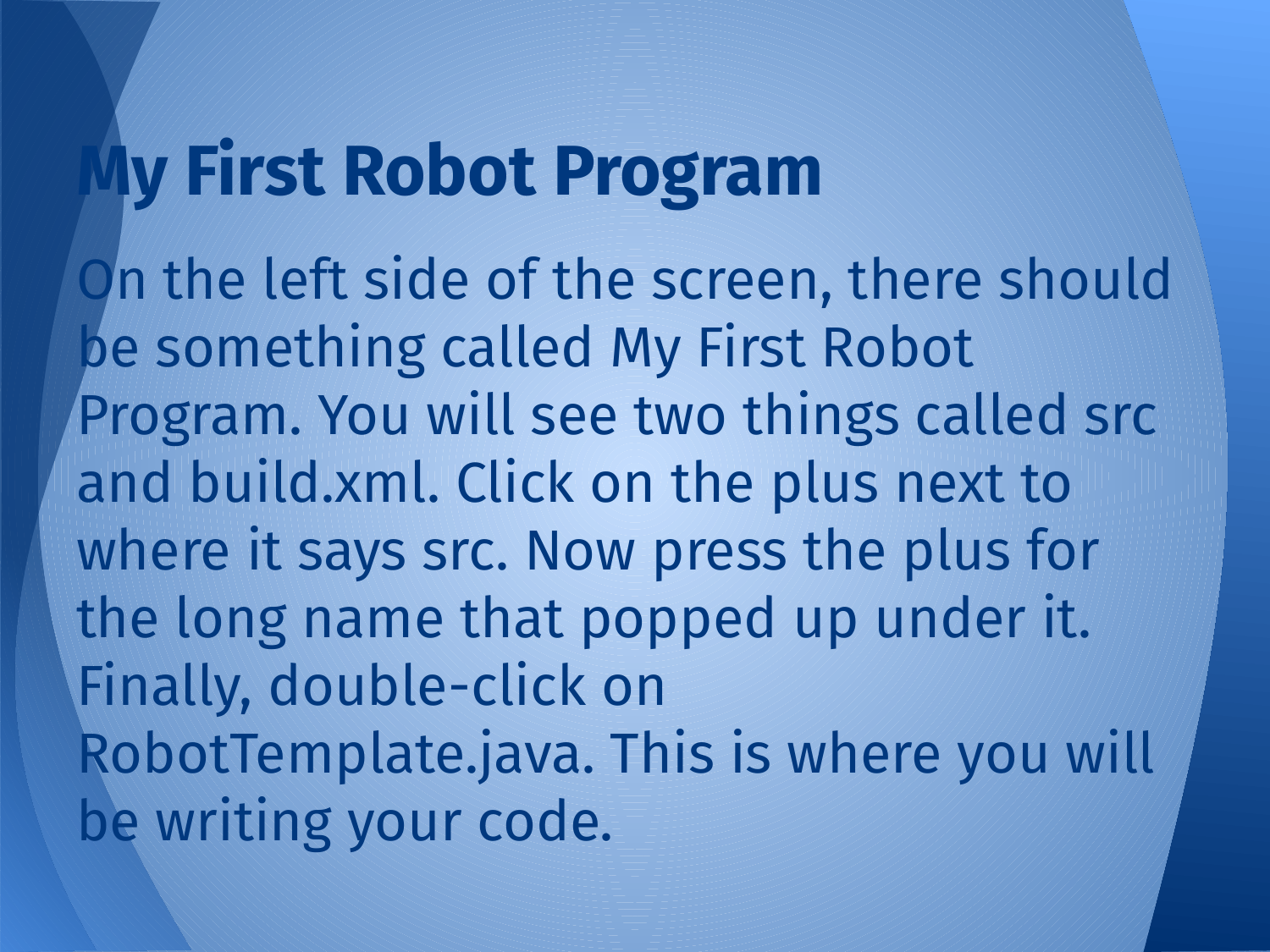

# My First Robot Program
On the left side of the screen, there should be something called My First Robot Program. You will see two things called src and build.xml. Click on the plus next to where it says src. Now press the plus for the long name that popped up under it. Finally, double-click on RobotTemplate.java. This is where you will be writing your code.